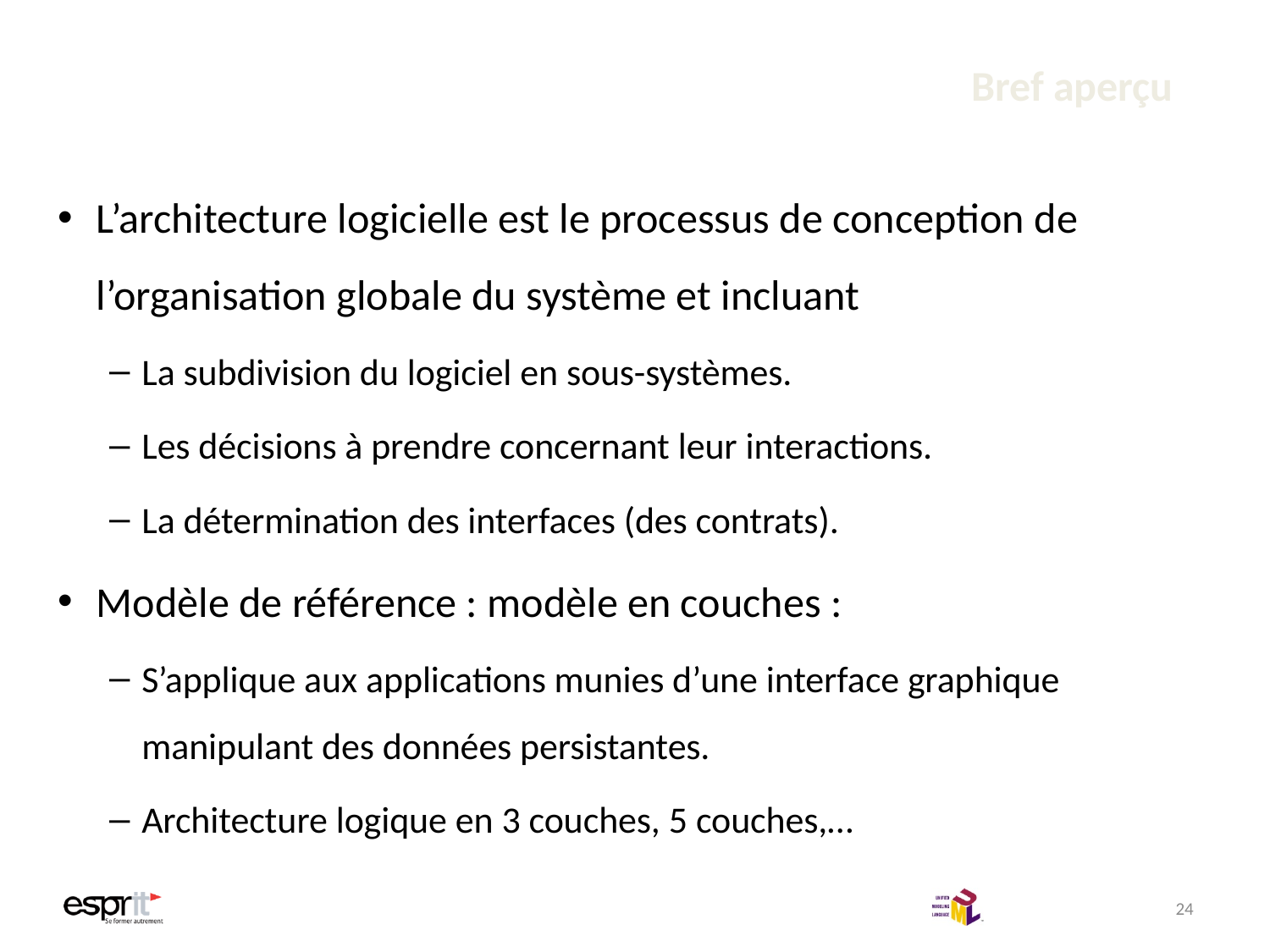

# Architecture logicielle - Bref aperçu
L’architecture logicielle est le processus de conception de l’organisation globale du système et incluant
La subdivision du logiciel en sous-systèmes.
Les décisions à prendre concernant leur interactions.
La détermination des interfaces (des contrats).
Modèle de référence : modèle en couches :
S’applique aux applications munies d’une interface graphique manipulant des données persistantes.
Architecture logique en 3 couches, 5 couches,…
24